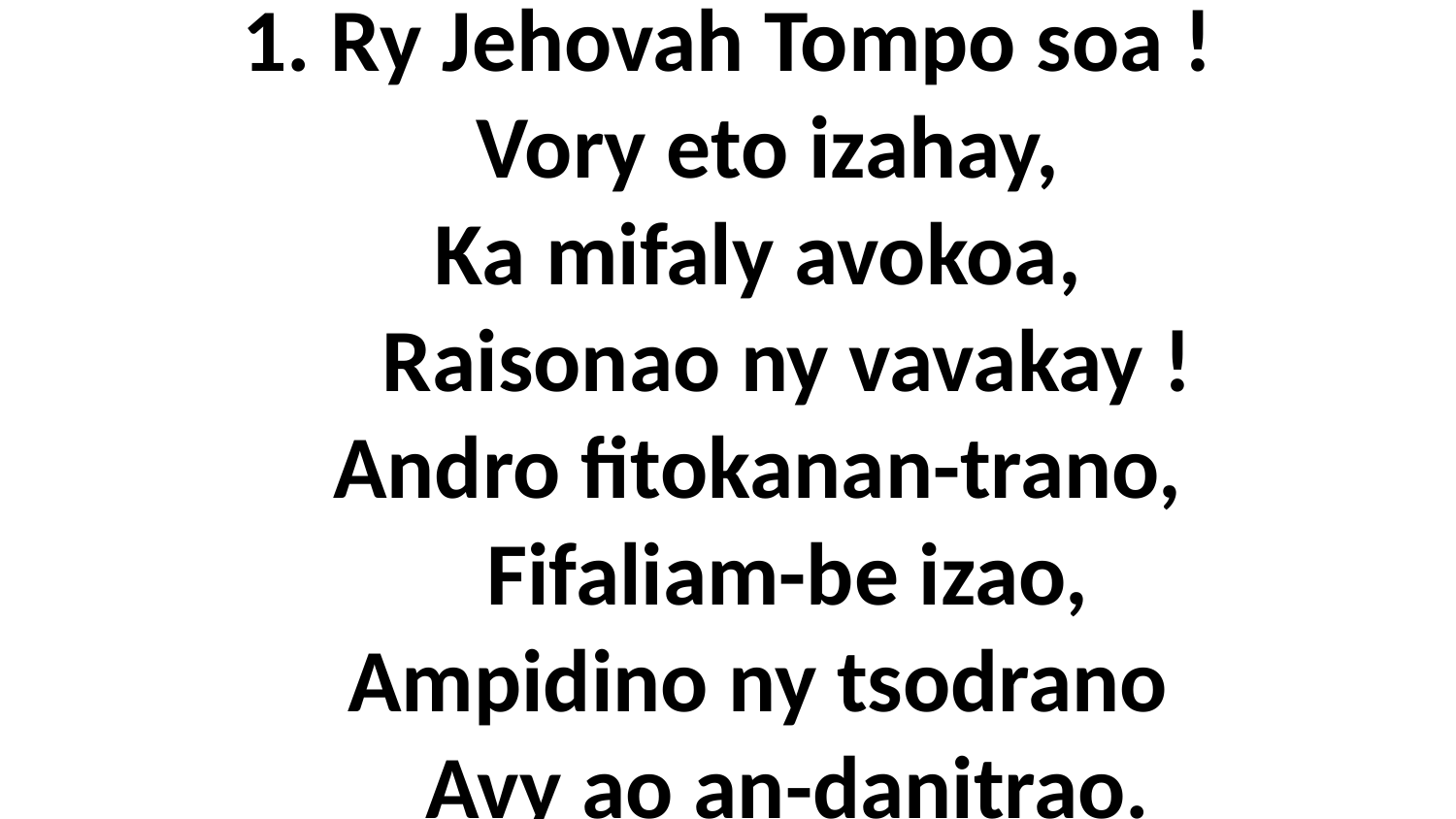

# 1. Ry Jehovah Tompo soa ! Vory eto izahay, Ka mifaly avokoa, Raisonao ny vavakay ! Andro fitokanan-trano, Fifaliam-be izao, Ampidino ny tsodrano Avy ao an-danitrao.